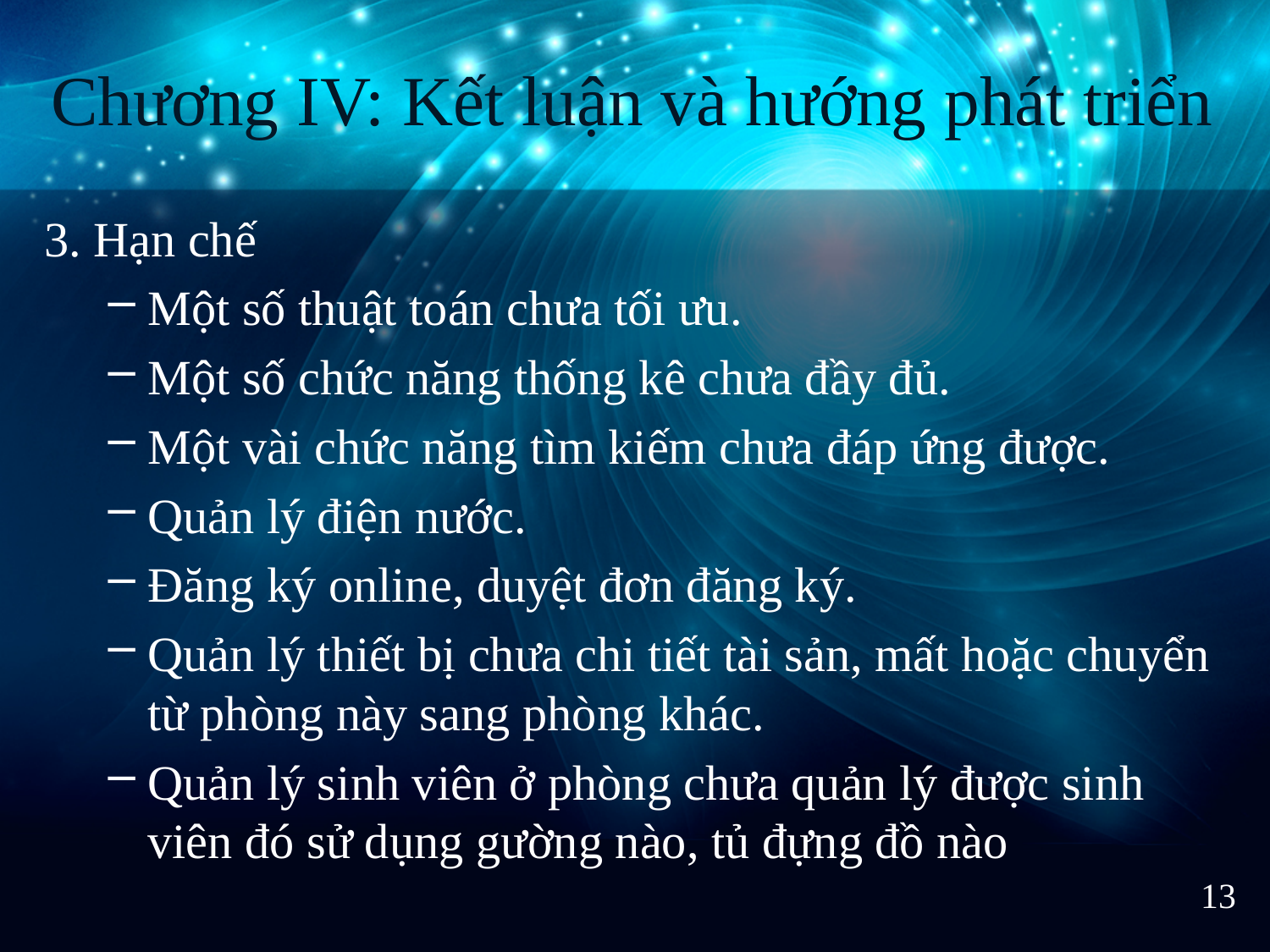

Chương IV: Kết luận và hướng phát triển
3. Hạn chế
Một số thuật toán chưa tối ưu.
Một số chức năng thống kê chưa đầy đủ.
Một vài chức năng tìm kiếm chưa đáp ứng được.
Quản lý điện nước.
Đăng ký online, duyệt đơn đăng ký.
Quản lý thiết bị chưa chi tiết tài sản, mất hoặc chuyển từ phòng này sang phòng khác.
Quản lý sinh viên ở phòng chưa quản lý được sinh viên đó sử dụng gường nào, tủ đựng đồ nào
13